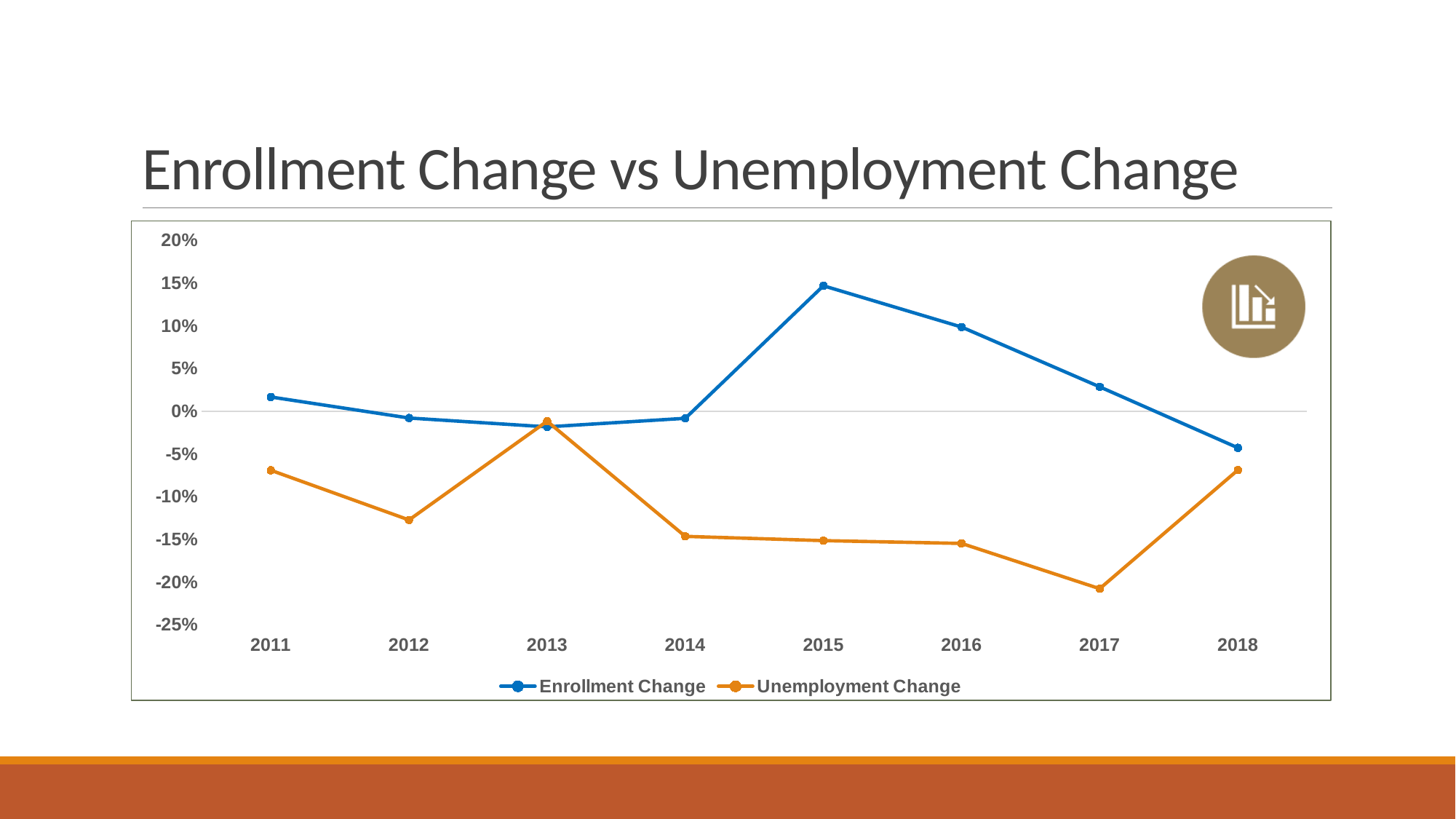

# Enrollment Change vs Unemployment Change

### Chart

| Category | Enrollment Change | Unemployment Change |
|---|---|---|
| 2011 | 0.01657801535376985 | -0.06920415224913488 |
| 2012 | -0.008002588595743576 | -0.12732342007434944 |
| 2013 | -0.018379164067679664 | -0.011714589989350387 |
| 2014 | -0.008356436929888045 | -0.14655172413793108 |
| 2015 | 0.14674855570215256 | -0.15151515151515152 |
| 2016 | 0.09842008476307863 | -0.15476190476190468 |
| 2017 | 0.028484352674716853 | -0.20774647887323944 |
| 2018 | -0.04290845819587271 | -0.06888888888888887 |